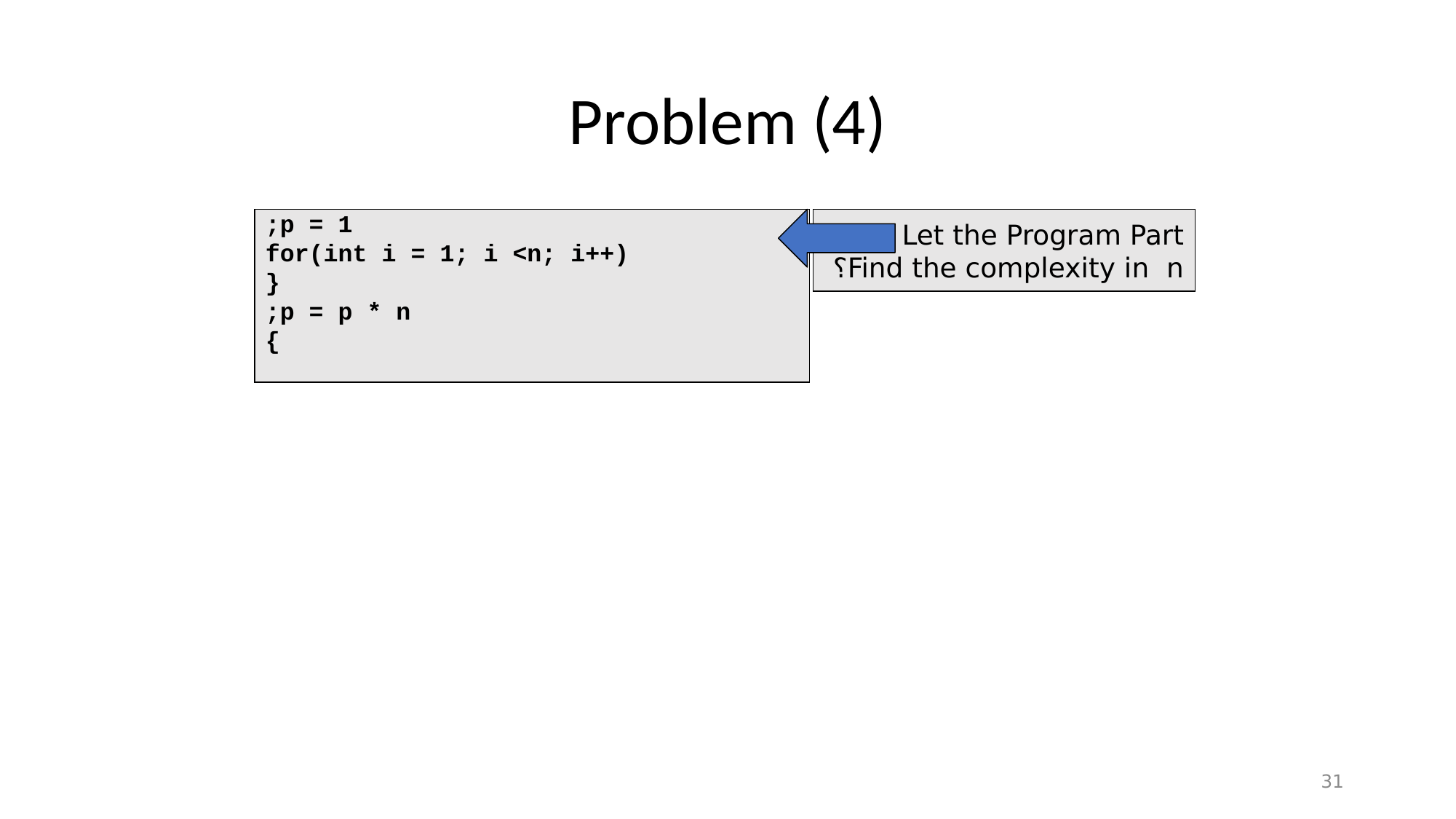

# Problem (4)
p = 1;
for(int i = 1; i <n; i++)
{
   p = p * n;
}

Let the Program Part
Find the complexity in  n؟

31